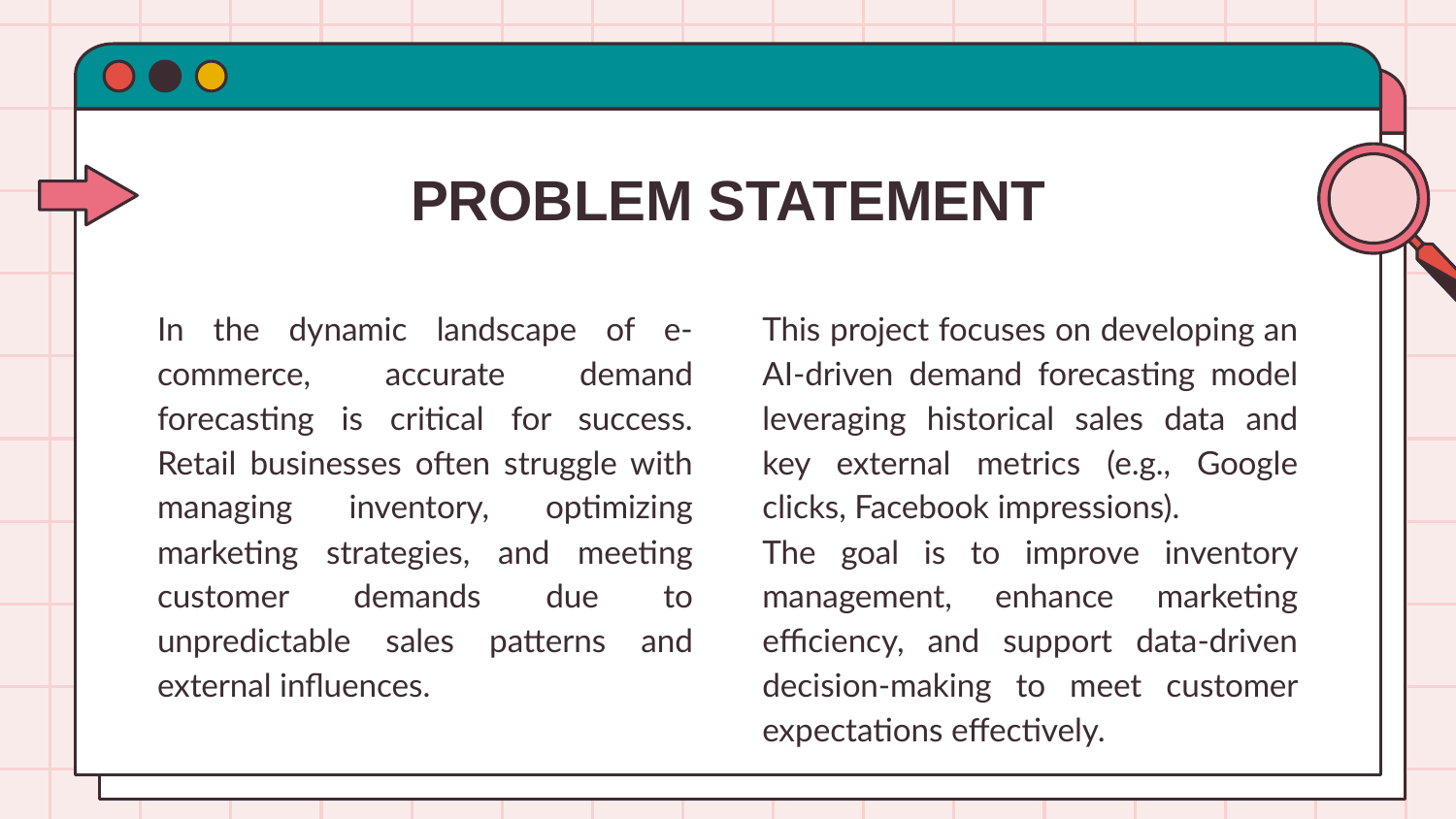

# PROBLEM STATEMENT
In the dynamic landscape of e-commerce, accurate demand forecasting is critical for success. Retail businesses often struggle with managing inventory, optimizing marketing strategies, and meeting customer demands due to unpredictable sales patterns and external influences.
This project focuses on developing an AI-driven demand forecasting model leveraging historical sales data and key external metrics (e.g., Google clicks, Facebook impressions).
The goal is to improve inventory management, enhance marketing efficiency, and support data-driven decision-making to meet customer expectations effectively.